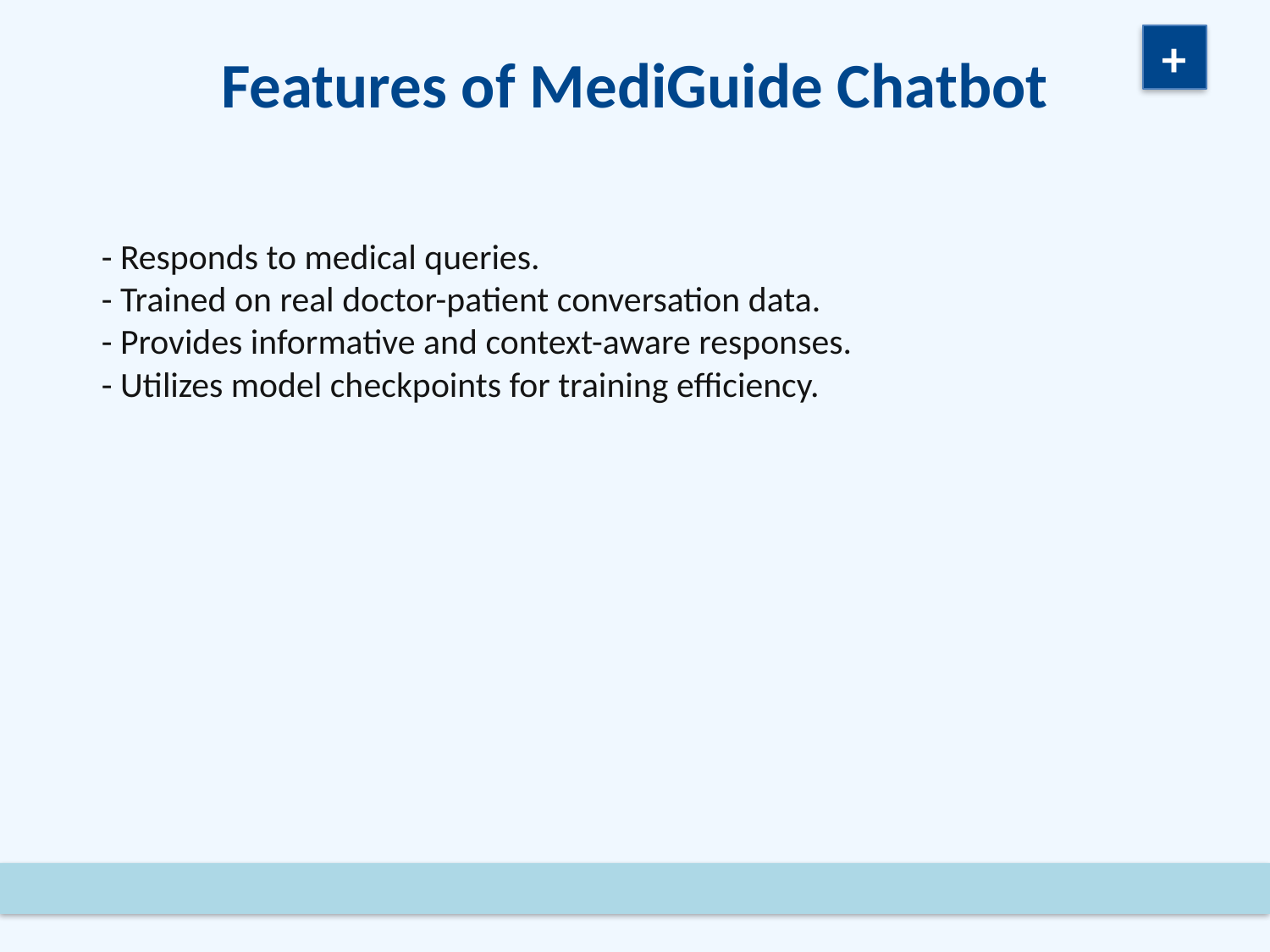

+
Features of MediGuide Chatbot

- Responds to medical queries.
- Trained on real doctor-patient conversation data.
- Provides informative and context-aware responses.
- Utilizes model checkpoints for training efficiency.